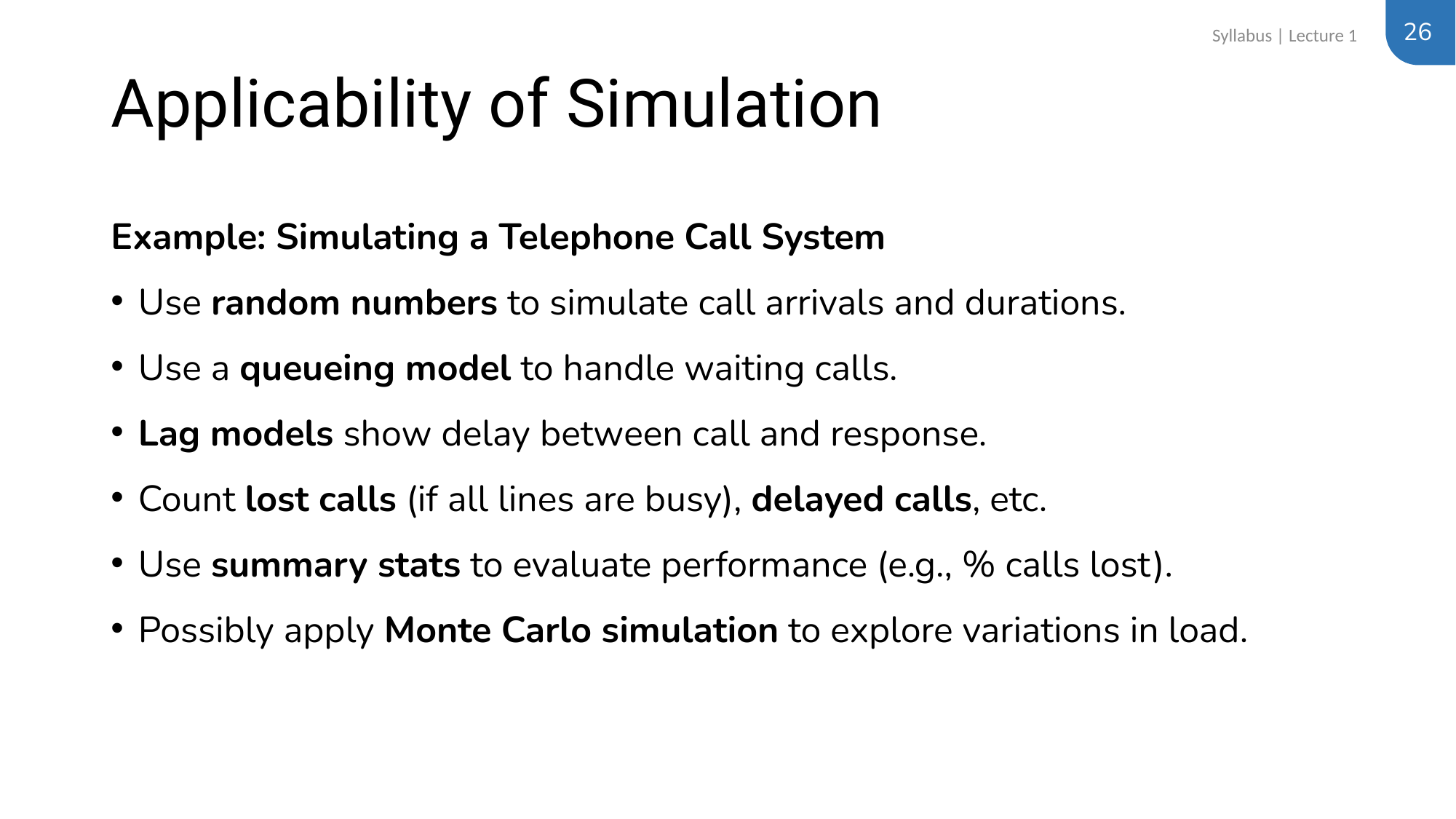

26
Syllabus | Lecture 1
# Applicability of Simulation
Example: Simulating a Telephone Call System
Use random numbers to simulate call arrivals and durations.
Use a queueing model to handle waiting calls.
Lag models show delay between call and response.
Count lost calls (if all lines are busy), delayed calls, etc.
Use summary stats to evaluate performance (e.g., % calls lost).
Possibly apply Monte Carlo simulation to explore variations in load.